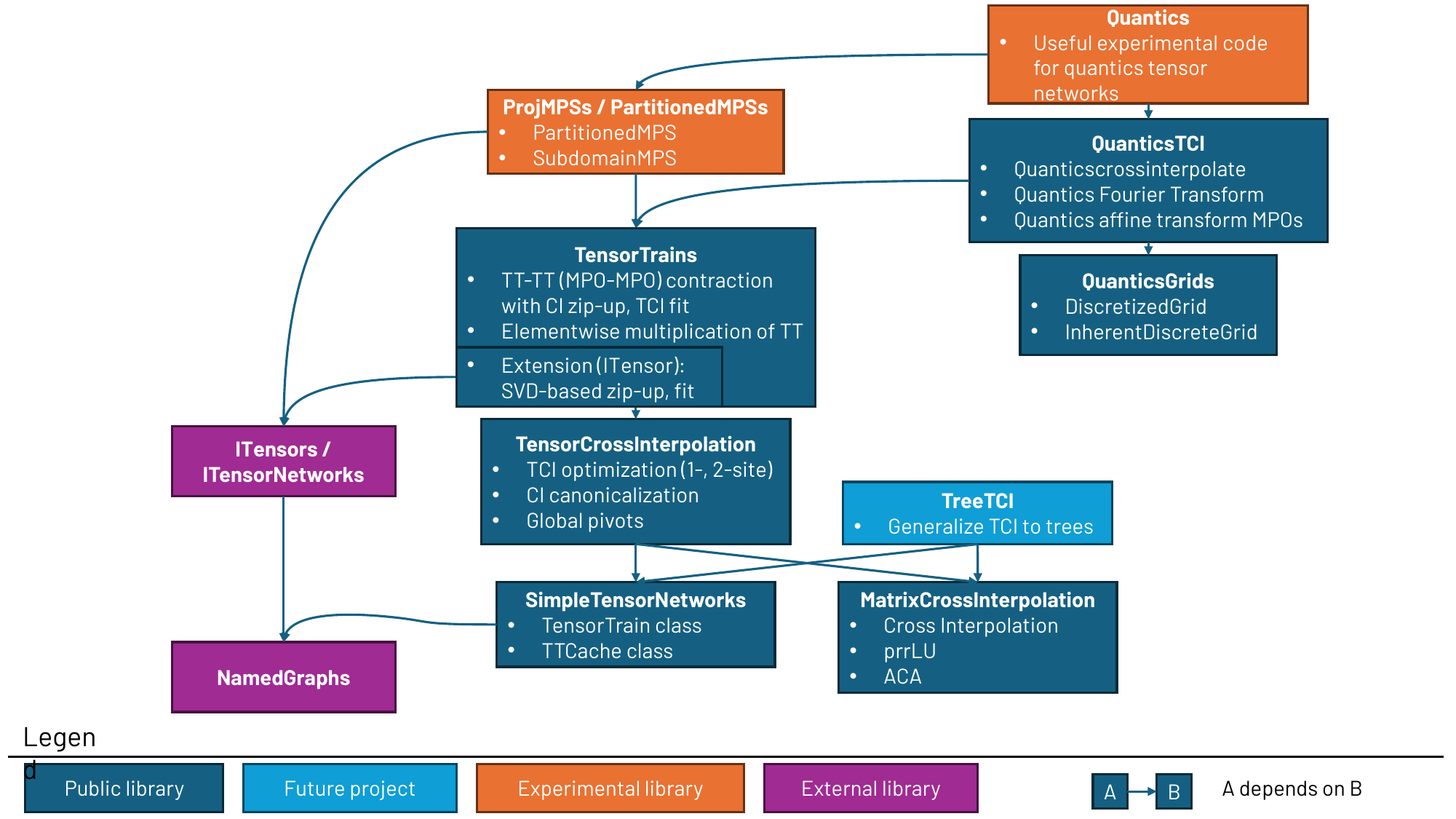

Quantics
Useful experimental code for quantics tensor networks
ProjMPSs / PartitionedMPSs
PartitionedMPS
SubdomainMPS
QuanticsTCI
Quanticscrossinterpolate
Quantics Fourier Transform
Quantics affine transform MPOs
TensorTrains
TT-TT (MPO-MPO) contraction
with CI zip-up, TCI fit
Elementwise multiplication of TT

Extension (ITensor):
SVD-based zip-up, fit
QuanticsGrids
DiscretizedGrid
InherentDiscreteGrid
TensorCrossInterpolation
TCI optimization (1-, 2-site)
CI canonicalization
Global pivots
ITensors /
ITensorNetworks
TreeTCI
Generalize TCI to trees
SimpleTensorNetworks
TensorTrain class
TTCache class
MatrixCrossInterpolation
Cross Interpolation
prrLU
ACA
NamedGraphs
Legend
Public library
Future project
Experimental library
External library
A depends on B
A
B